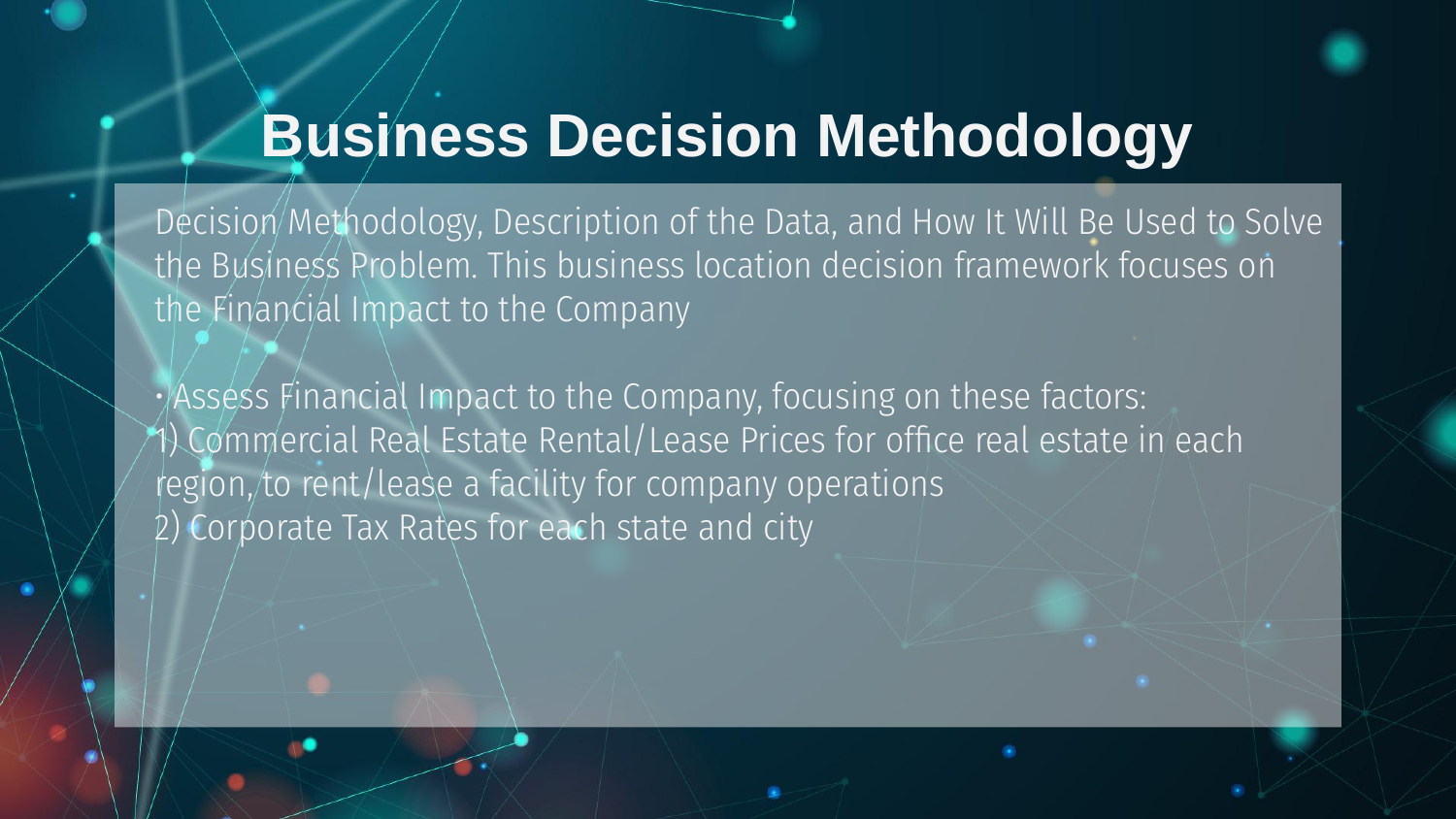

# Business Decision Methodology
Decision Methodology, Description of the Data, and How It Will Be Used to Solve the Business Problem. This business location decision framework focuses on the Financial Impact to the Company

• Assess Financial Impact to the Company, focusing on these factors:
1) Commercial Real Estate Rental/Lease Prices for office real estate in each region, to rent/lease a facility for company operations
2) Corporate Tax Rates for each state and city